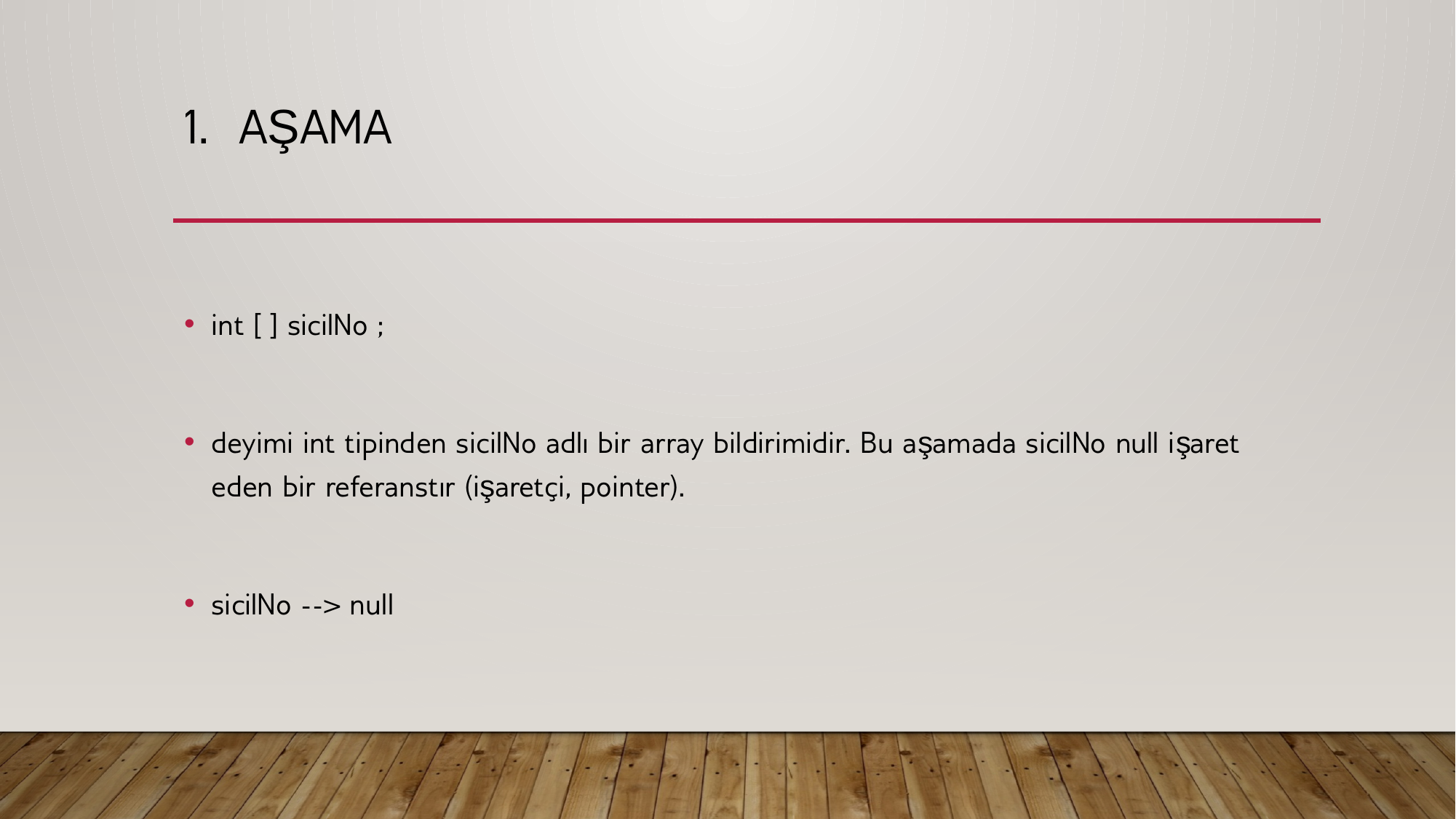

4
# 1.  AŞAMA

int [ ] sicilNo ;

deyimi int tipinden sicilNo adlı bir array bildirimidir. Bu aşamada sicilNo null işaret eden bir referanstır (işaretçi, pointer).

sicilNo --> null